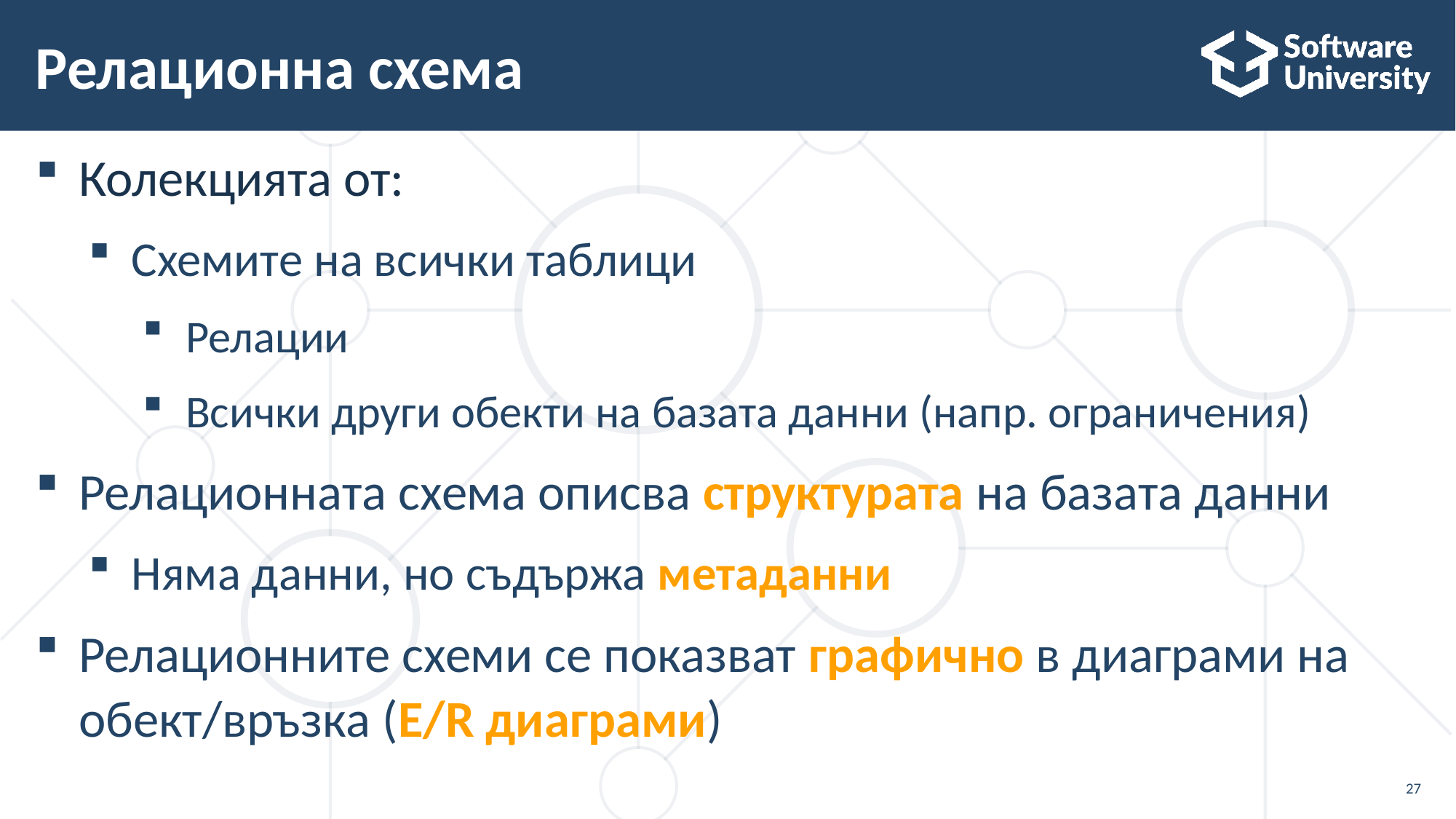

# Релационна схема
Колекцията от:
Схемите на всички таблици
Релации
Всички други обекти на базата данни (напр. ограничения)
Релационната схема описва структурата на базата данни
Няма данни, но съдържа метаданни
Релационните схеми се показват графично в диаграми на обект/връзка (E/R диаграми)
27